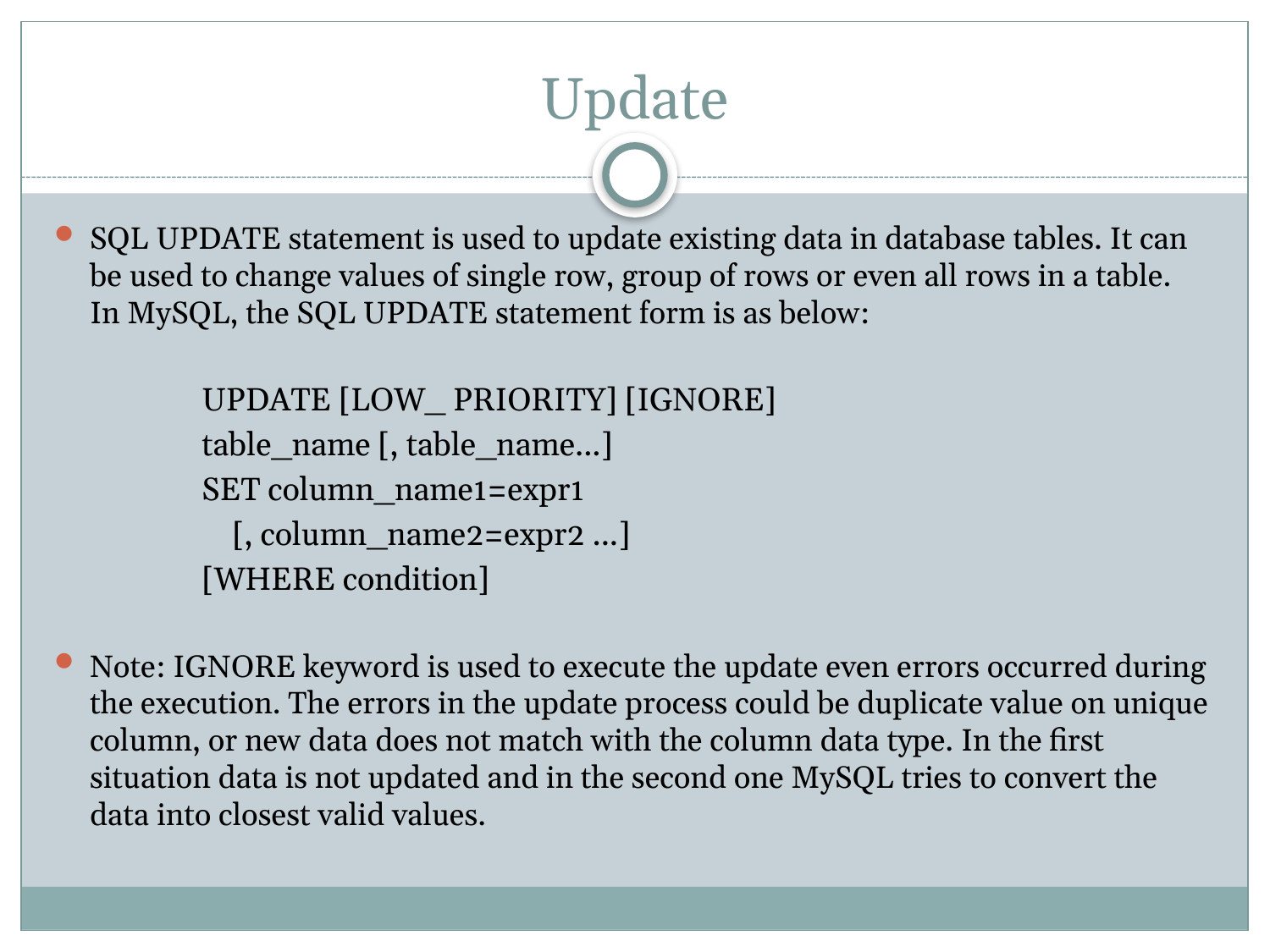

# Update
SQL UPDATE statement is used to update existing data in database tables. It can be used to change values of single row, group of rows or even all rows in a table. In MySQL, the SQL UPDATE statement form is as below:

UPDATE [LOW_ PRIORITY] [IGNORE]
table_name [, table_name...]
SET column_name1=expr1
    [, column_name2=expr2 ...]
[WHERE condition]

Note: IGNORE keyword is used to execute the update even errors occurred during the execution. The errors in the update process could be duplicate value on unique column, or new data does not match with the column data type. In the first situation data is not updated and in the second one MySQL tries to convert the data into closest valid values.